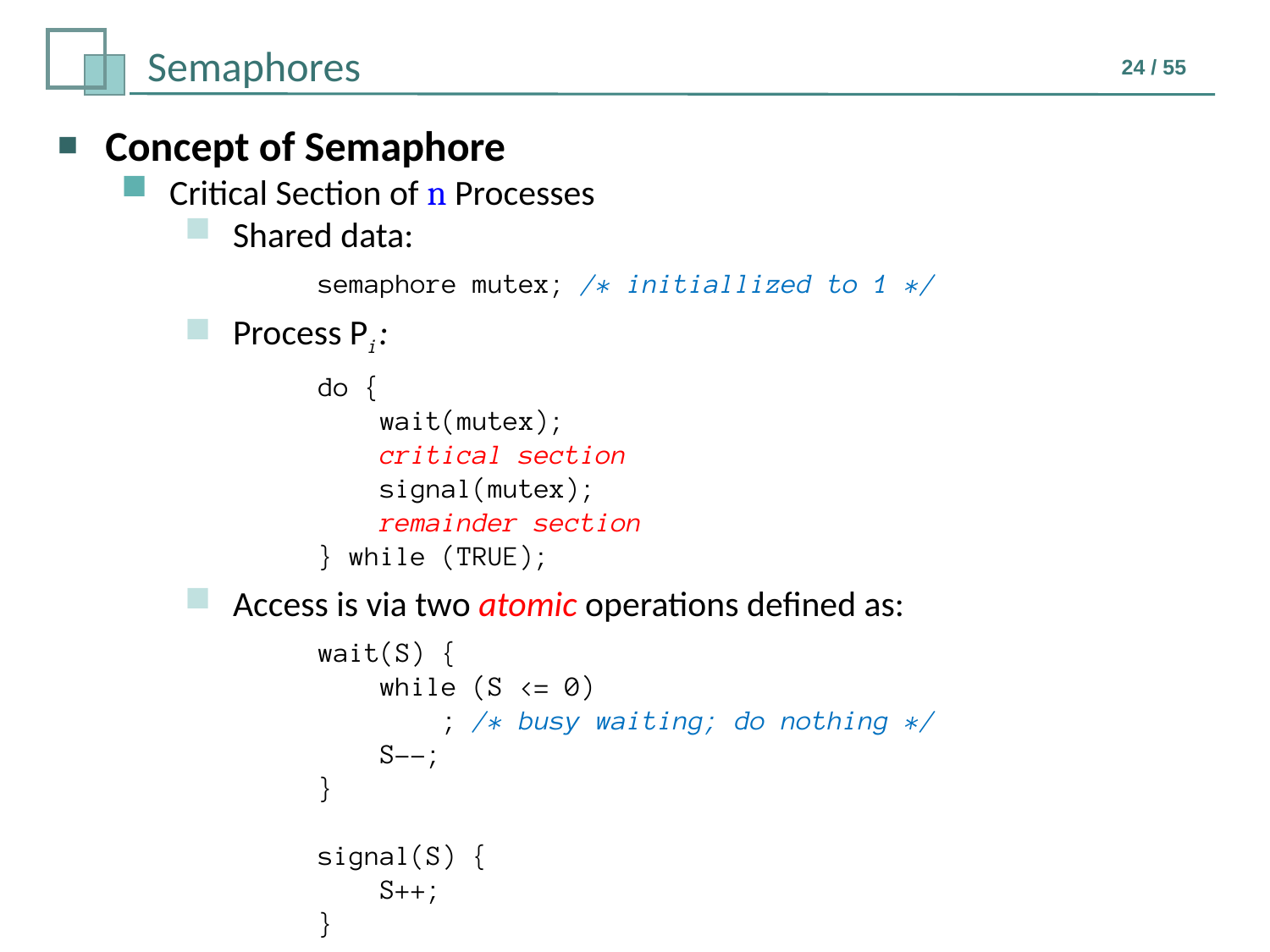

Concept of Semaphore
Critical Section of n Processes
Shared data:
semaphore mutex; /* initiallized to 1 */
Process Pi:
do {
    wait(mutex);
    critical section
    signal(mutex);
    remainder section
} while (TRUE);
Access is via two atomic operations defined as:
wait(S) {
    while (S <= 0)
        ; /* busy waiting; do nothing */
    S--;
}

signal(S) {
    S++;
}